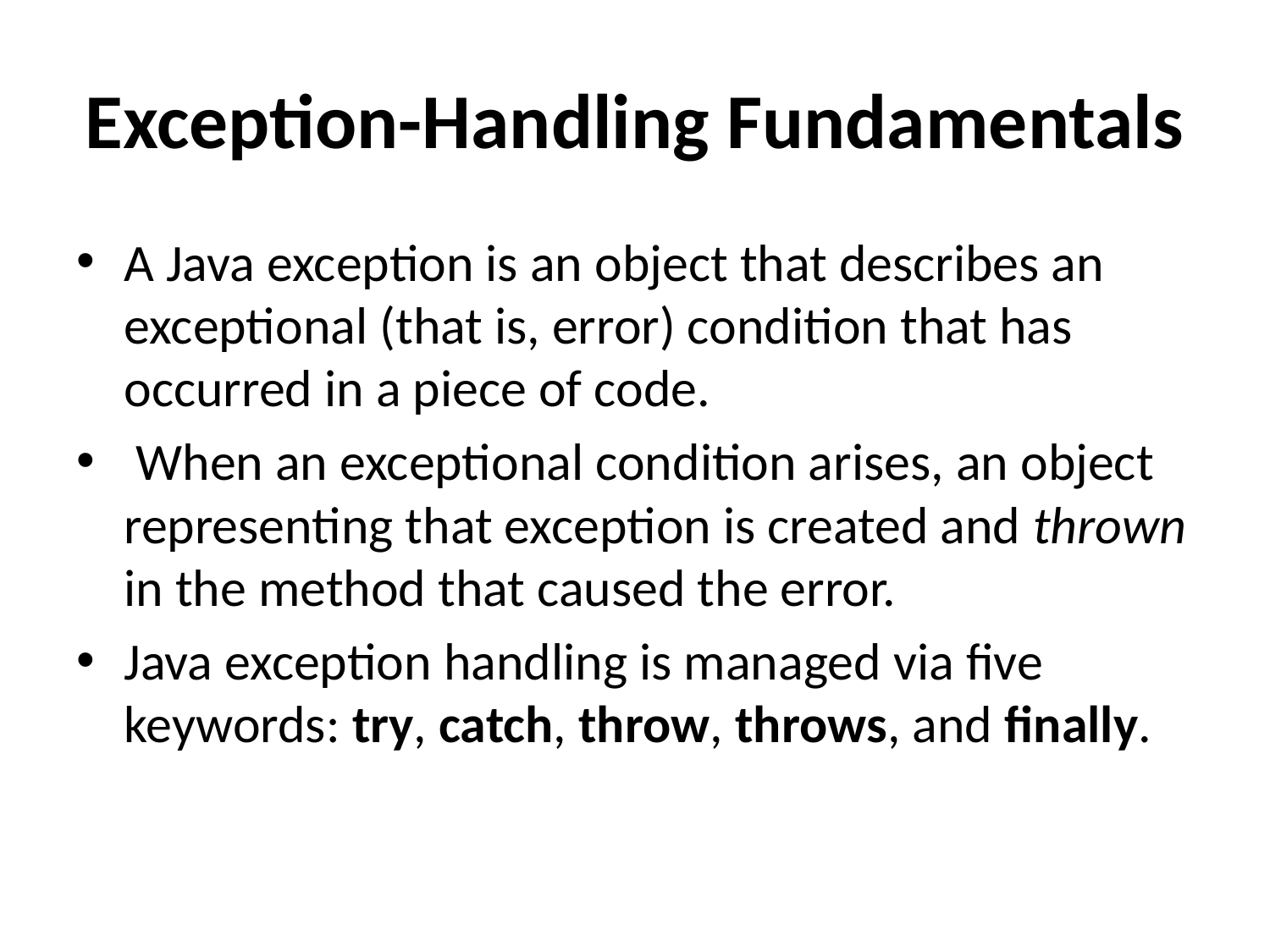

# Exception-Handling Fundamentals
A Java exception is an object that describes an exceptional (that is, error) condition that has occurred in a piece of code.
 When an exceptional condition arises, an object representing that exception is created and thrown in the method that caused the error.
Java exception handling is managed via five keywords: try, catch, throw, throws, and finally.